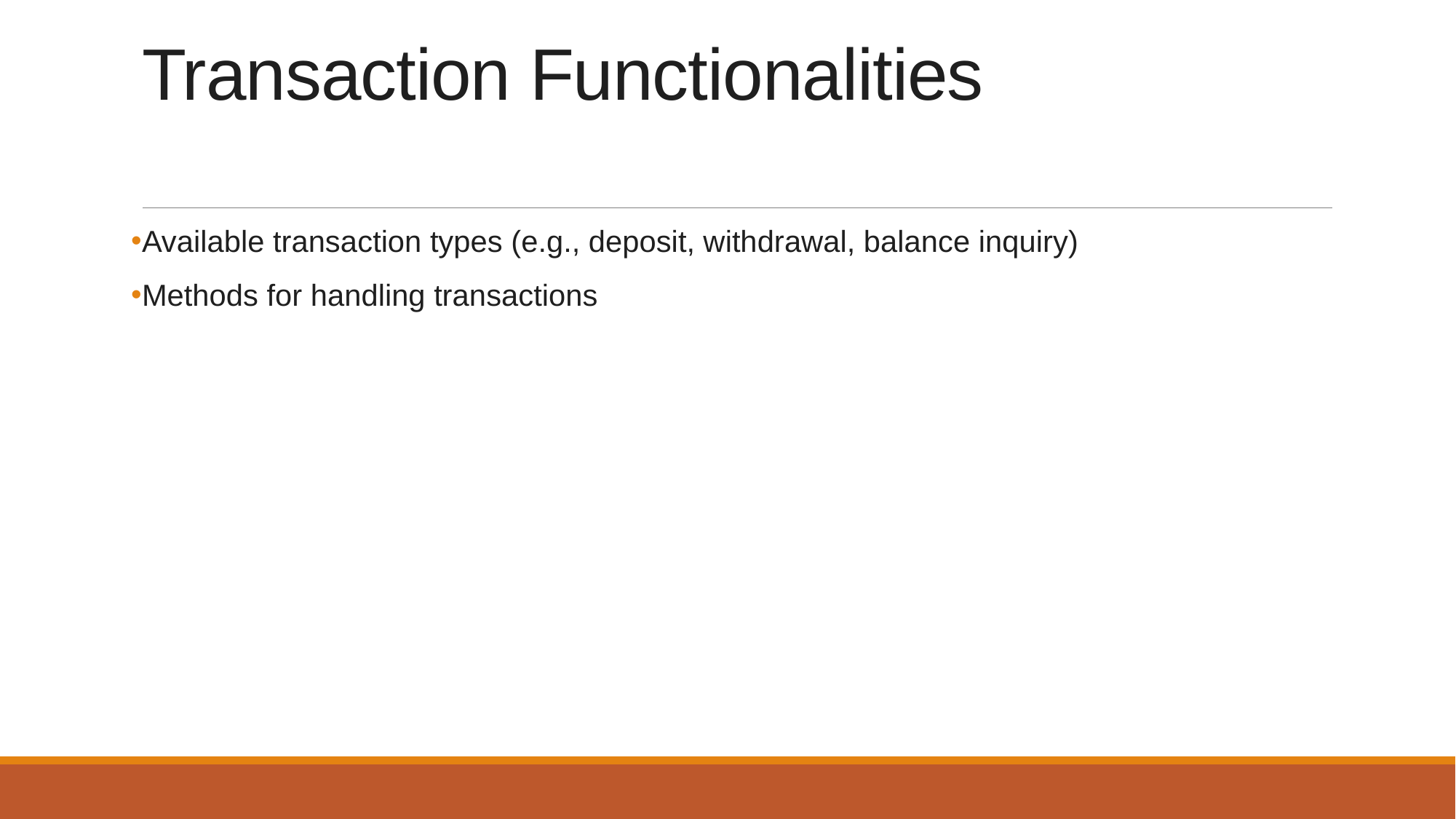

# Transaction Functionalities
Available transaction types (e.g., deposit, withdrawal, balance inquiry)
Methods for handling transactions